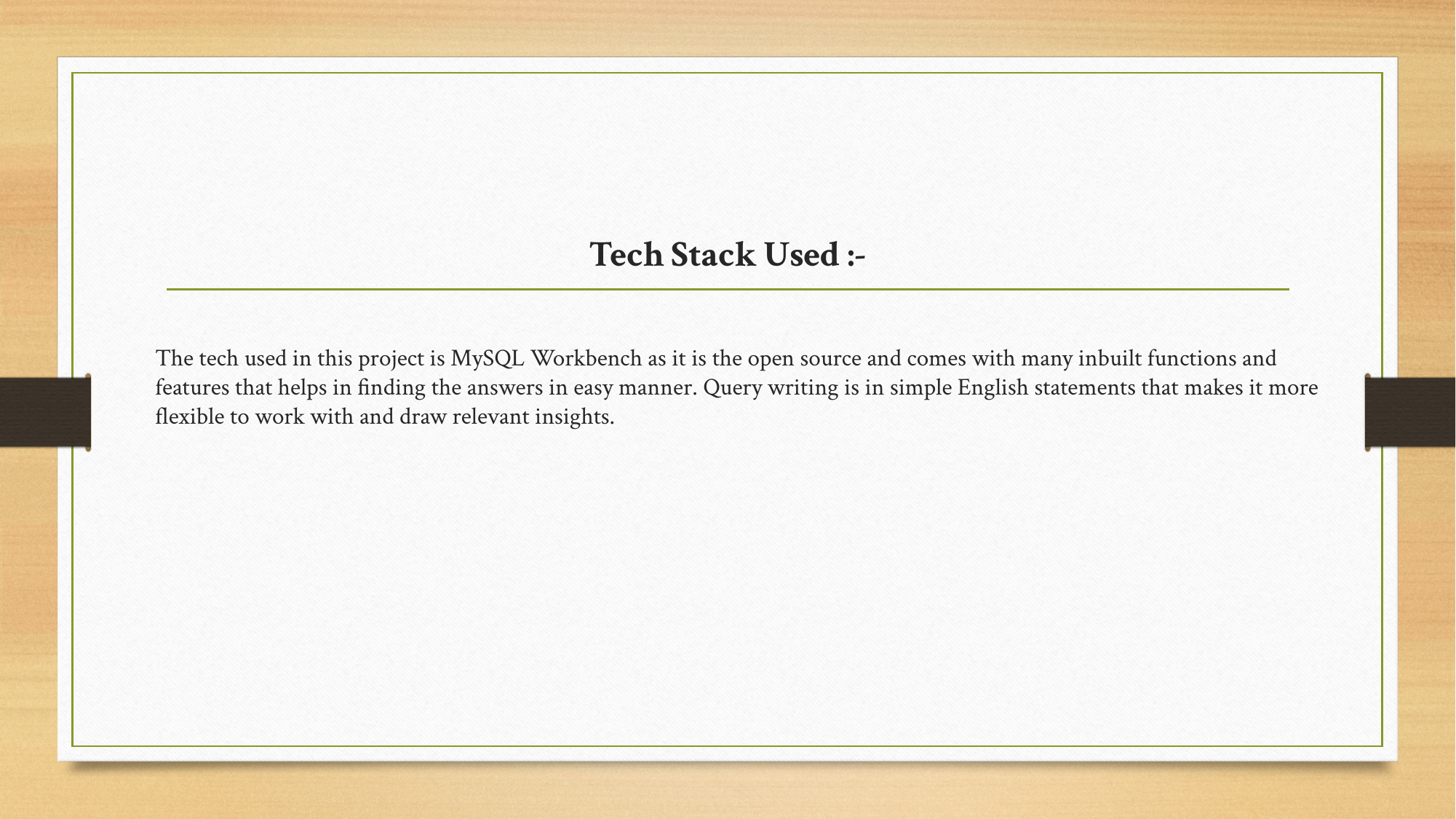

# Tech Stack Used :-
The tech used in this project is MySQL Workbench as it is the open source and comes with many inbuilt functions and features that helps in finding the answers in easy manner. Query writing is in simple English statements that makes it more flexible to work with and draw relevant insights.